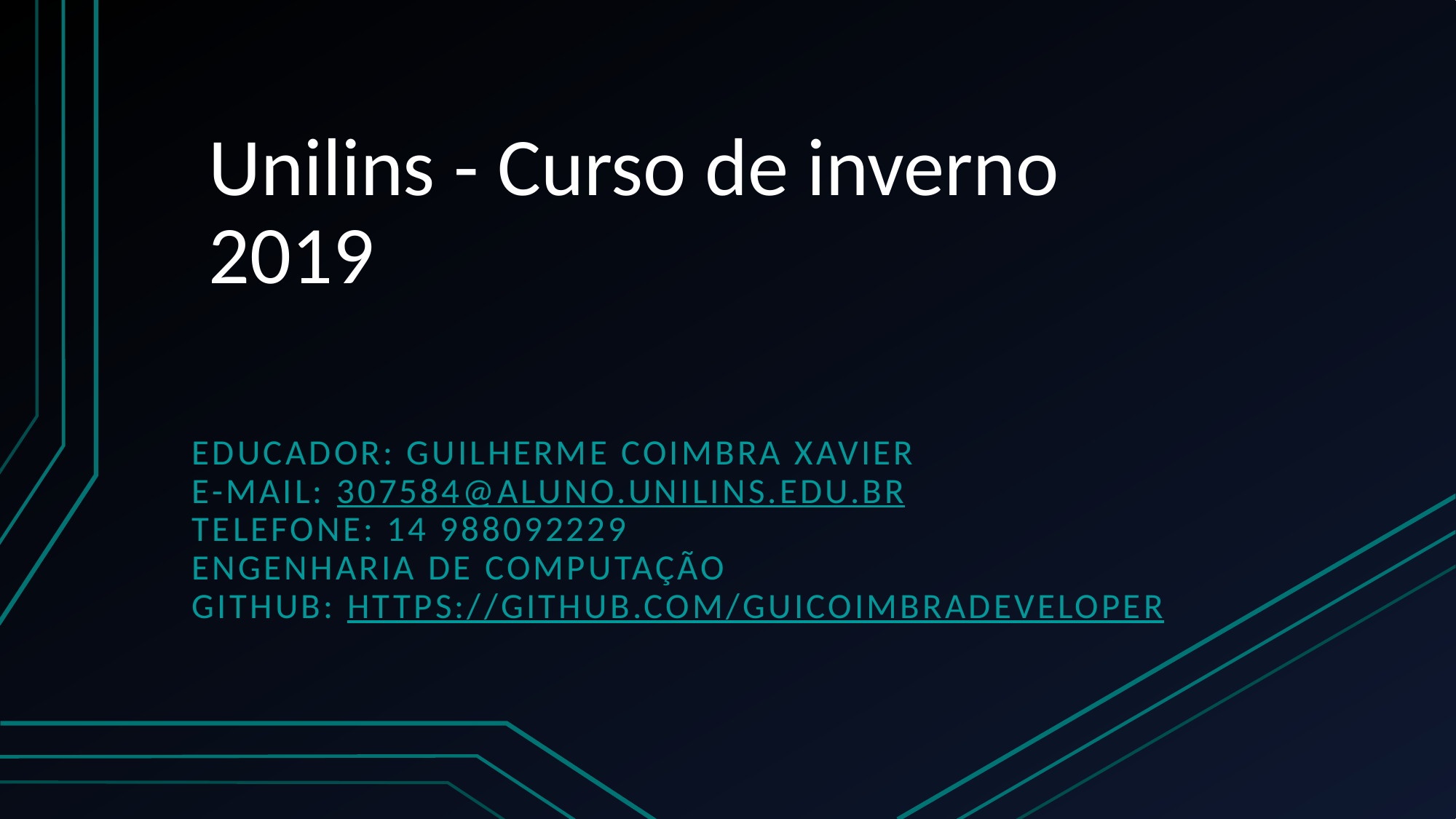

# Unilins - Curso de inverno 2019
Educador: guilherme coimbra xavier
E-mail: 307584@aluno.Unilins.edu.br
Telefone: 14 988092229
Engenharia de computação
Github: https://github.com/GuiCoimbraDeveloper